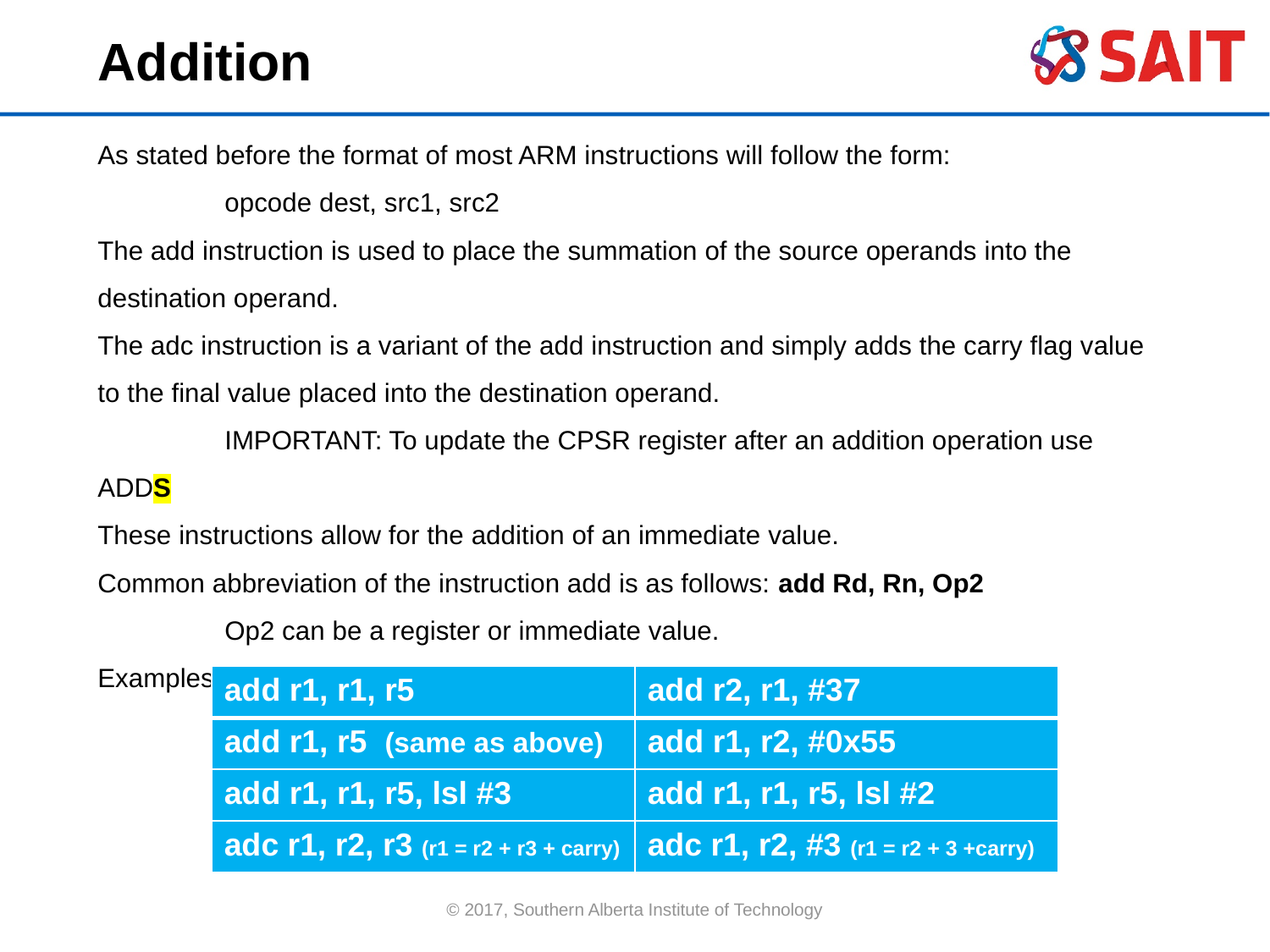

Addition
As stated before the format of most ARM instructions will follow the form:
	opcode dest, src1, src2
The add instruction is used to place the summation of the source operands into the destination operand.
The adc instruction is a variant of the add instruction and simply adds the carry flag value to the final value placed into the destination operand.
	IMPORTANT: To update the CPSR register after an addition operation use ADDS
These instructions allow for the addition of an immediate value.
Common abbreviation of the instruction add is as follows: add Rd, Rn, Op2
	Op2 can be a register or immediate value.
Examples: lsl – logical shift left and alternatively (Logical shift Right – lsr)
| add r1, r1, r5 | add r2, r1, #37 |
| --- | --- |
| add r1, r5 (same as above) | add r1, r2, #0x55 |
| add r1, r1, r5, lsl #3 | add r1, r1, r5, lsl #2 |
| adc r1, r2, r3 (r1 = r2 + r3 + carry) | adc r1, r2, #3 (r1 = r2 + 3 +carry) |